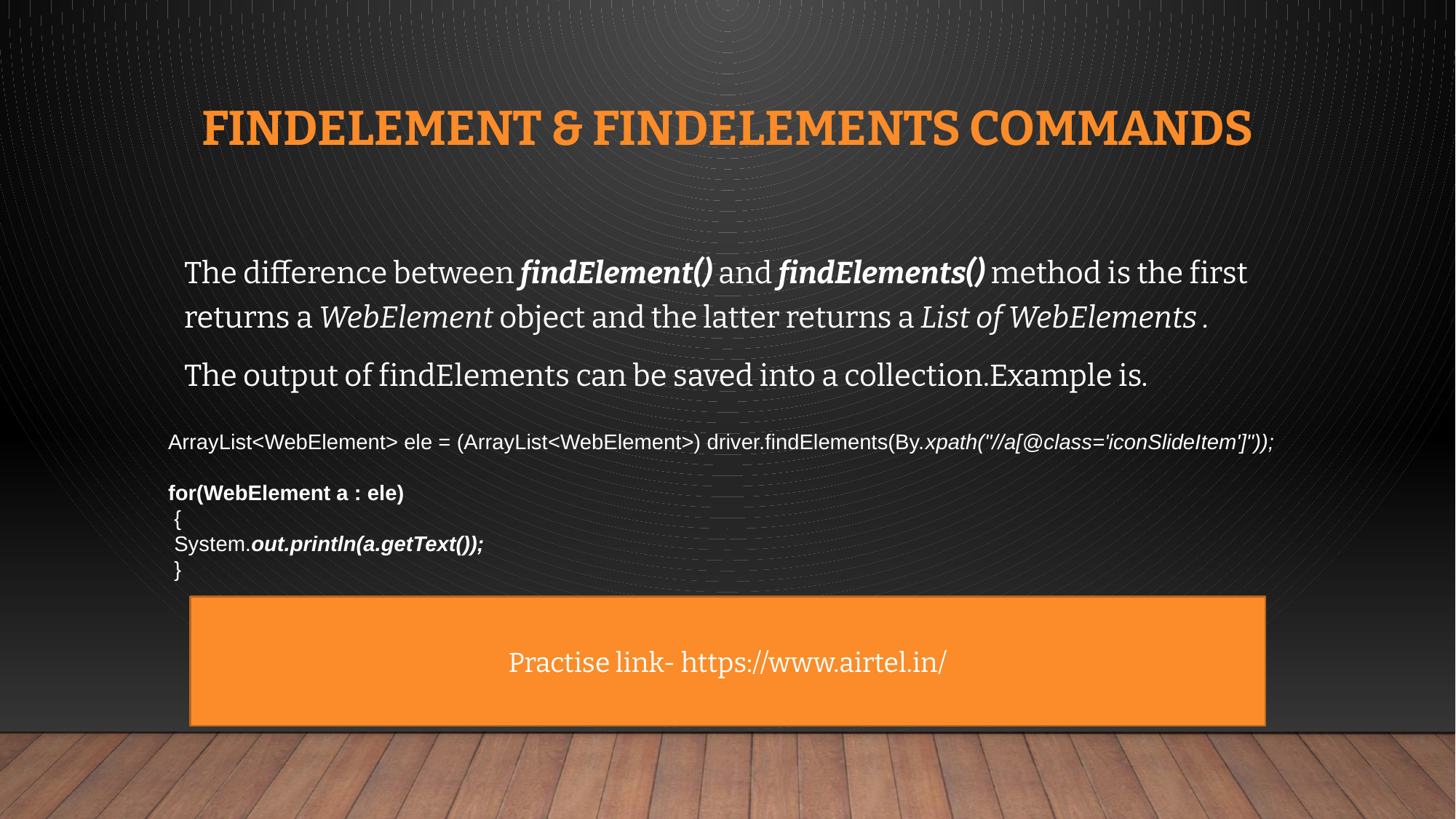

# FindElement & FindElements Commands
The difference between findElement() and findElements() method is the first returns a WebElement object and the latter returns a List of WebElements .
The output of findElements can be saved into a collection.Example is.
ArrayList<WebElement> ele = (ArrayList<WebElement>) driver.findElements(By.xpath("//a[@class='iconSlideItem']"));

for(WebElement a : ele)
 {
 System.out.println(a.getText());
 }
Practise link- https://www.airtel.in/